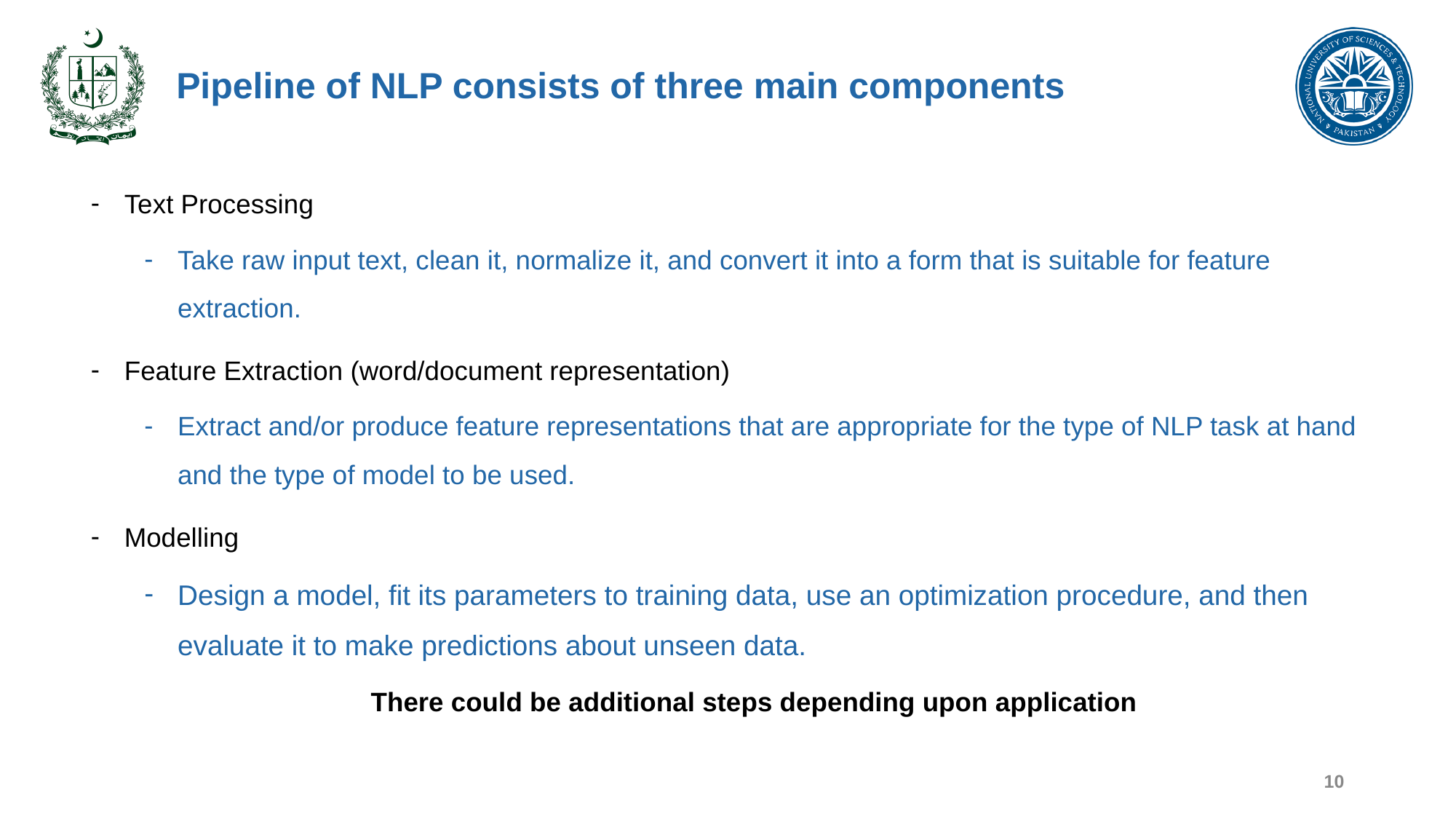

# Pipeline of NLP consists of three main components
Text Processing
Take raw input text, clean it, normalize it, and convert it into a form that is suitable for feature extraction.
Feature Extraction (word/document representation)
Extract and/or produce feature representations that are appropriate for the type of NLP task at hand and the type of model to be used.
Modelling
Design a model, fit its parameters to training data, use an optimization procedure, and then evaluate it to make predictions about unseen data.
There could be additional steps depending upon application
10